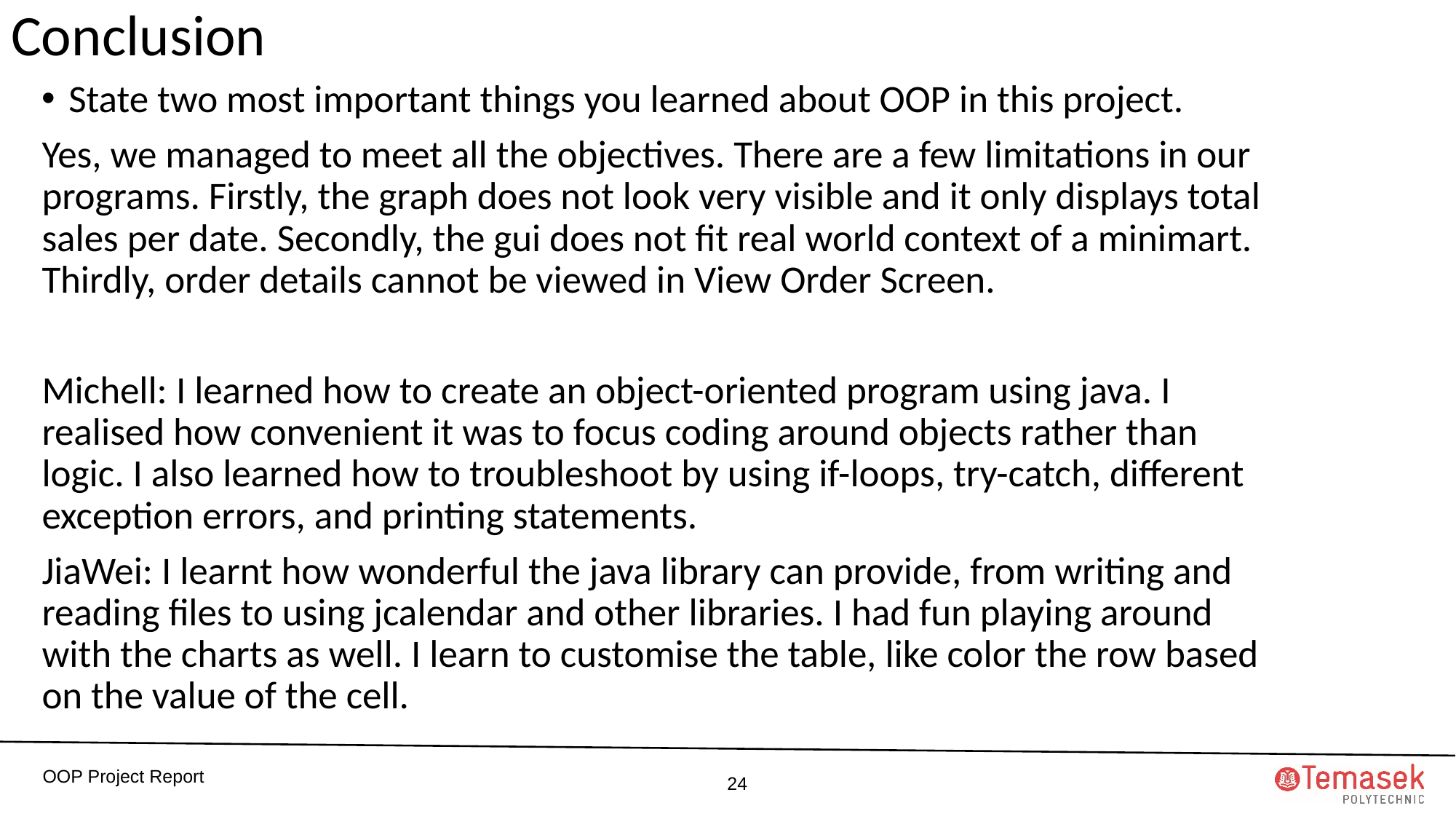

# Conclusion
State two most important things you learned about OOP in this project.
Yes, we managed to meet all the objectives. There are a few limitations in our programs. Firstly, the graph does not look very visible and it only displays total sales per date. Secondly, the gui does not fit real world context of a minimart. Thirdly, order details cannot be viewed in View Order Screen.

Michell: I learned how to create an object-oriented program using java. I realised how convenient it was to focus coding around objects rather than logic. I also learned how to troubleshoot by using if-loops, try-catch, different exception errors, and printing statements.
JiaWei: I learnt how wonderful the java library can provide, from writing and reading files to using jcalendar and other libraries. I had fun playing around with the charts as well. I learn to customise the table, like color the row based on the value of the cell.